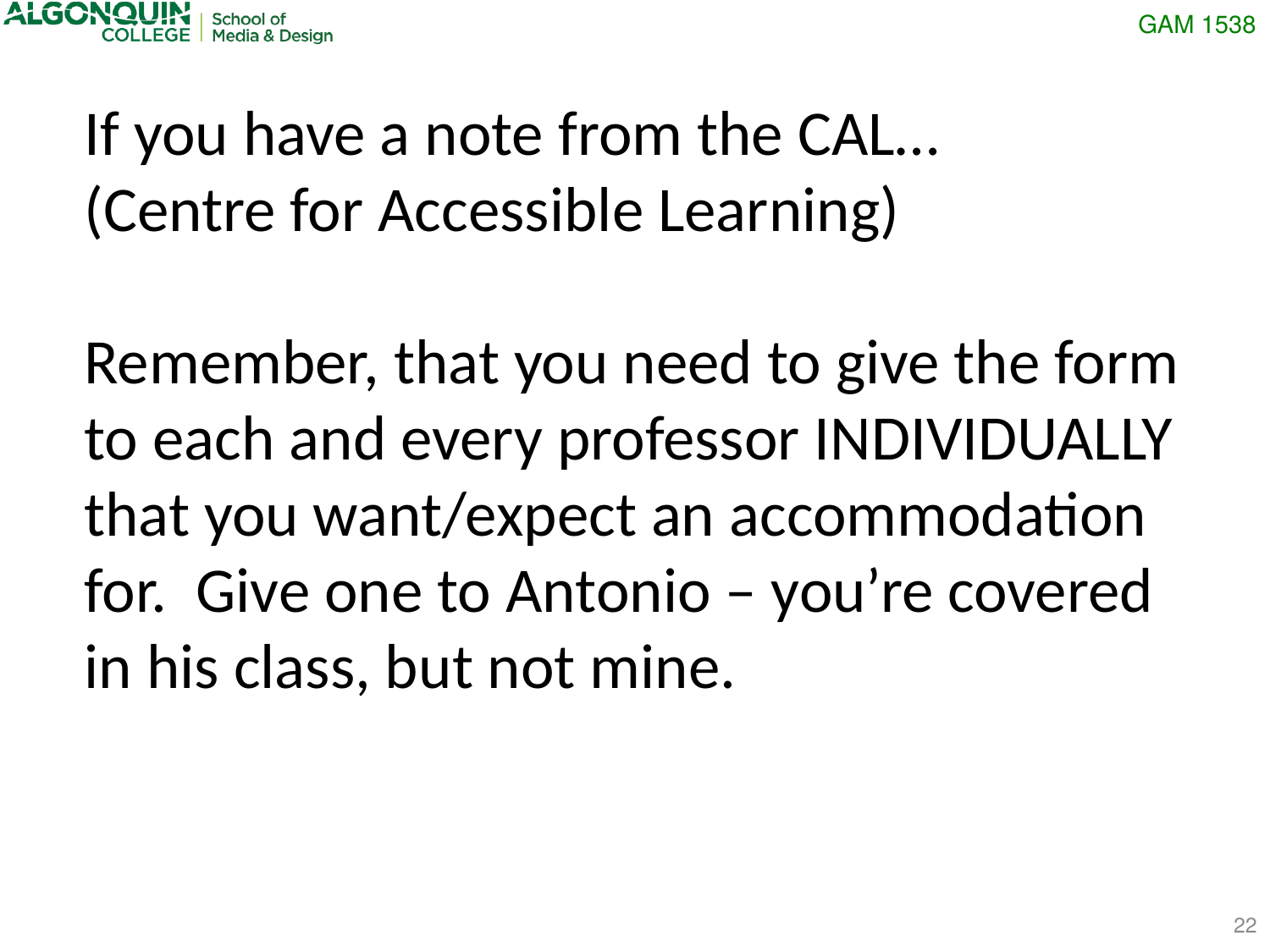

If you have a note from the CAL…
(Centre for Accessible Learning)

Remember, that you need to give the form to each and every professor INDIVIDUALLY that you want/expect an accommodation for.  Give one to Antonio – you’re covered in his class, but not mine.
22